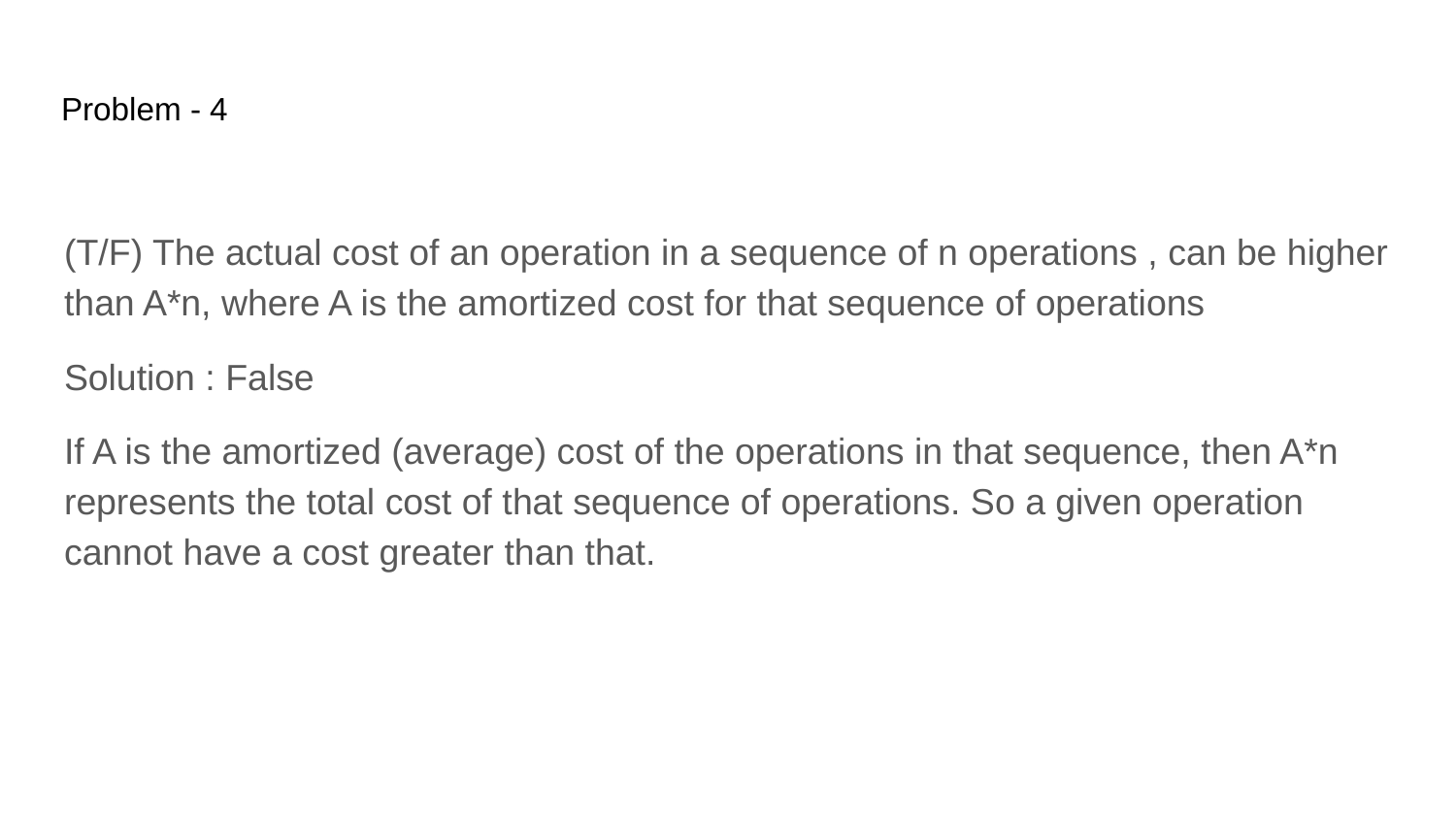

Problem - 4
(T/F) The actual cost of an operation in a sequence of n operations , can be higher than A*n, where A is the amortized cost for that sequence of operations
Solution : False
If A is the amortized (average) cost of the operations in that sequence, then A*n represents the total cost of that sequence of operations. So a given operation cannot have a cost greater than that.